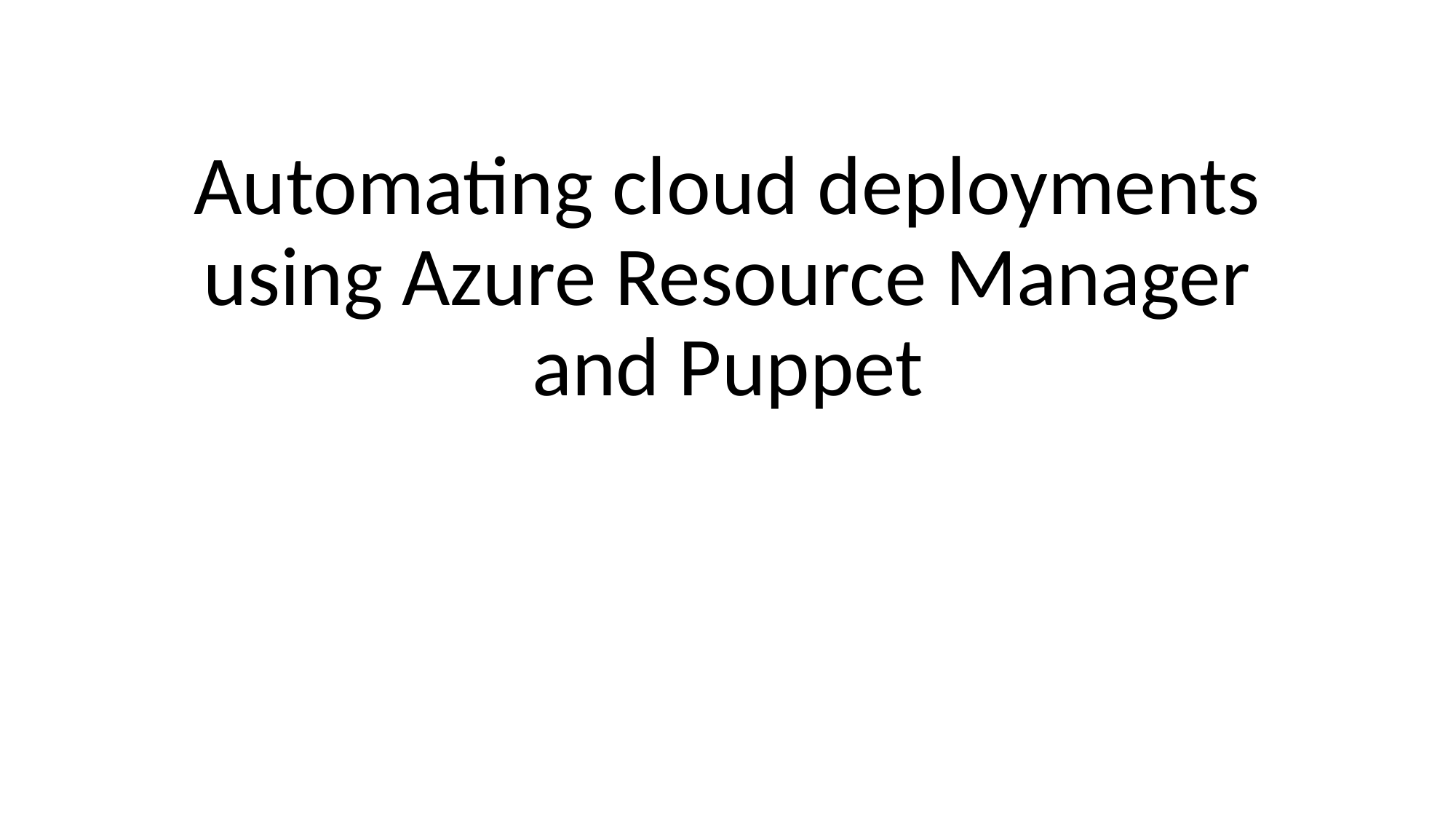

# Automating cloud deployments using Azure Resource Manager and Puppet